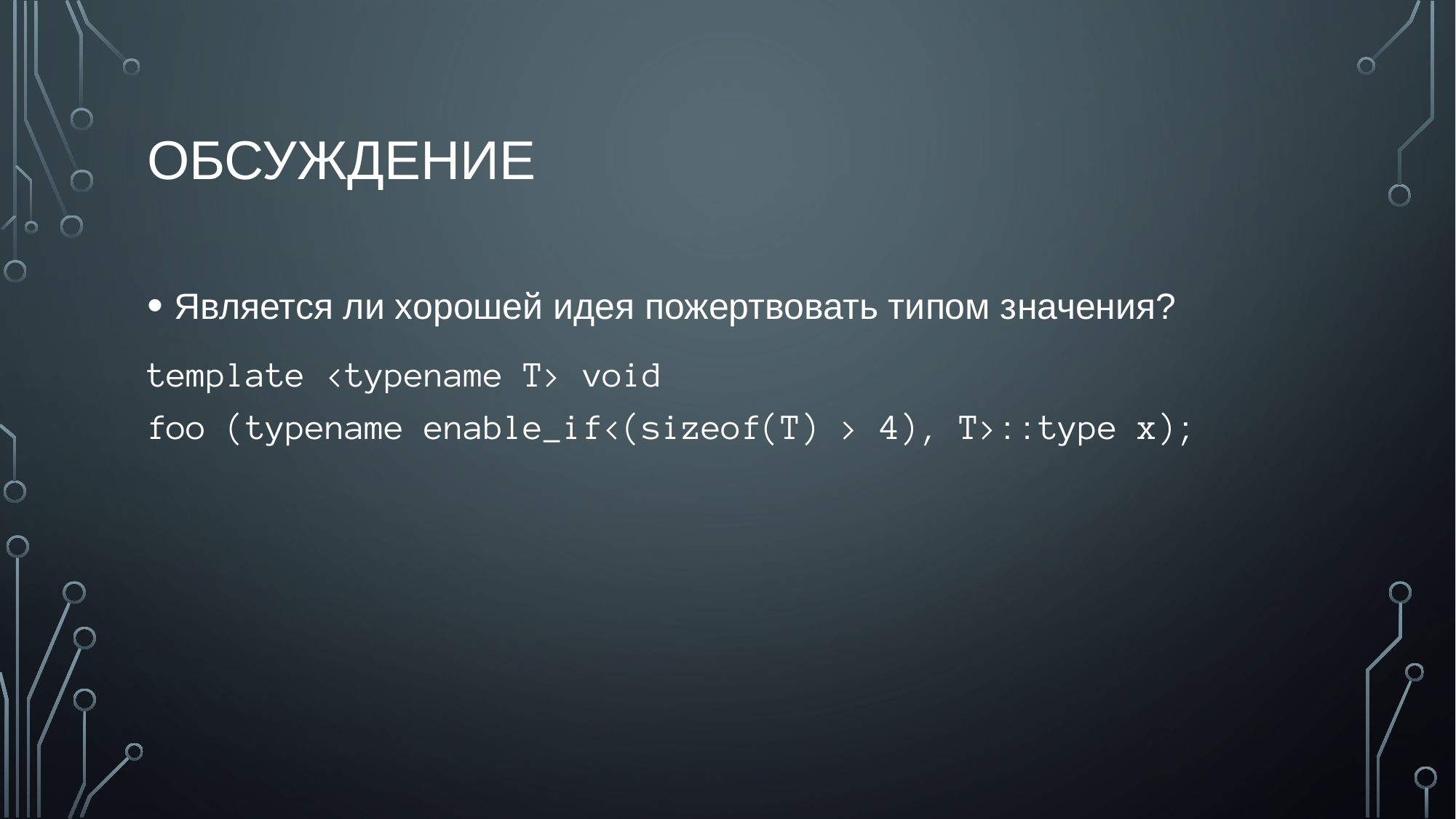

# обсуждение
Является ли хорошей идея пожертвовать типом значения?
template <typename T> void
foo (typename enable_if<(sizeof(T) > 4), T>::type x);